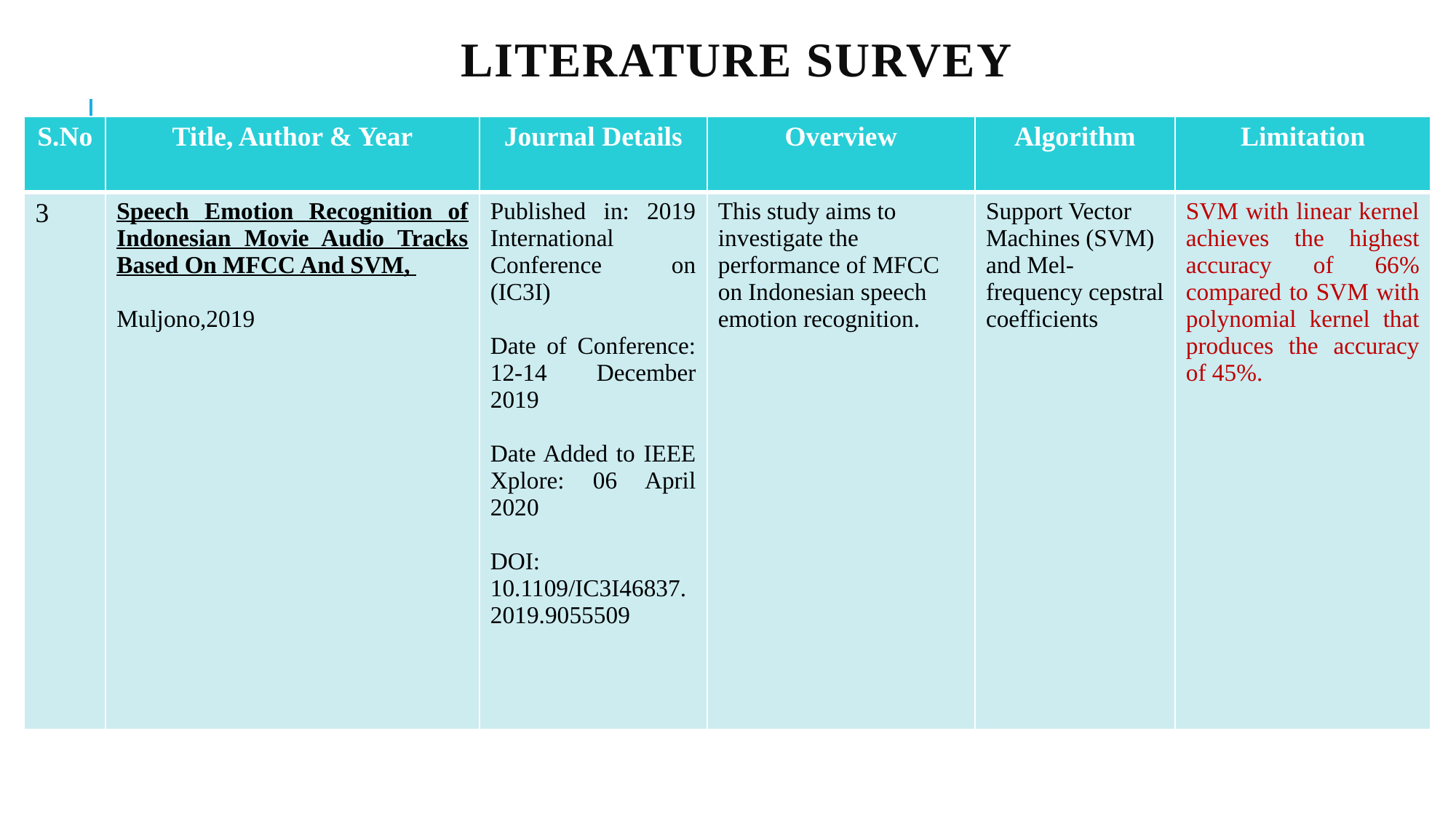

# Literature Survey
| S.No | Title, Author & Year | Journal Details | Overview | Algorithm | Limitation |
| --- | --- | --- | --- | --- | --- |
| 3 | Speech Emotion Recognition of Indonesian Movie Audio Tracks Based On MFCC And SVM, Muljono,2019 | Published in: 2019 International Conference on (IC3I) Date of Conference: 12-14 December 2019 Date Added to IEEE Xplore: 06 April 2020 DOI: 10.1109/IC3I46837.2019.9055509 | This study aims to investigate the performance of MFCC on Indonesian speech emotion recognition. | Support Vector Machines (SVM) and Mel-frequency cepstral coefficients | SVM with linear kernel achieves the highest accuracy of 66% compared to SVM with polynomial kernel that produces the accuracy of 45%. |